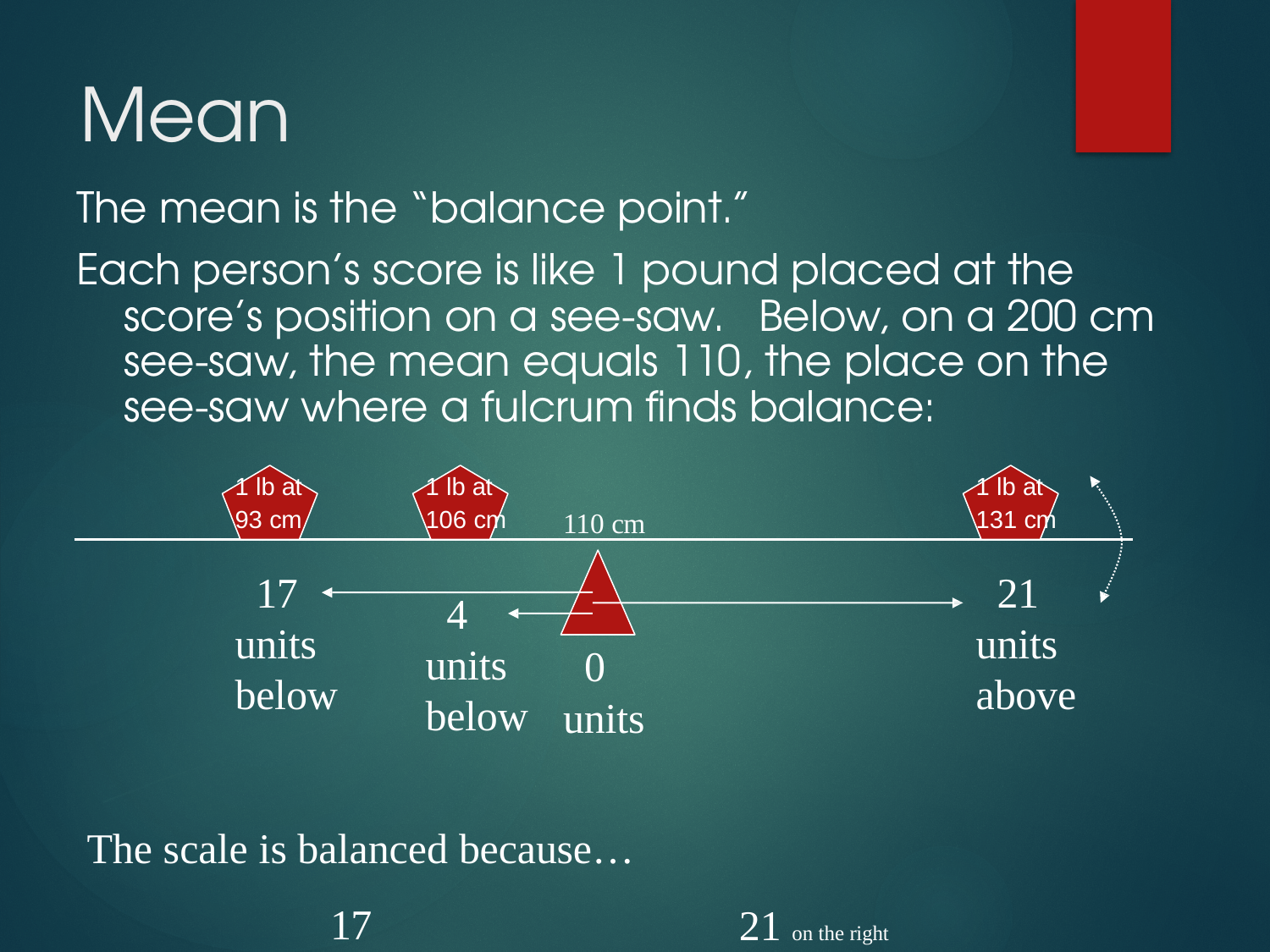

# Mean
The mean is the “balance point.”
Each person’s score is like 1 pound placed at the score’s position on a see-saw.	Below, on a 200 cm see-saw, the mean equals 110, the place on the see-saw where a fulcrum finds balance:

1 lb at
93 cm
1 lb at
106 cm
1 lb at
131 cm

110 cm

17
units
below
21
units
above
4
units
below

0
units
The scale is balanced because…
17	+	4 on the left	=
21 on the right